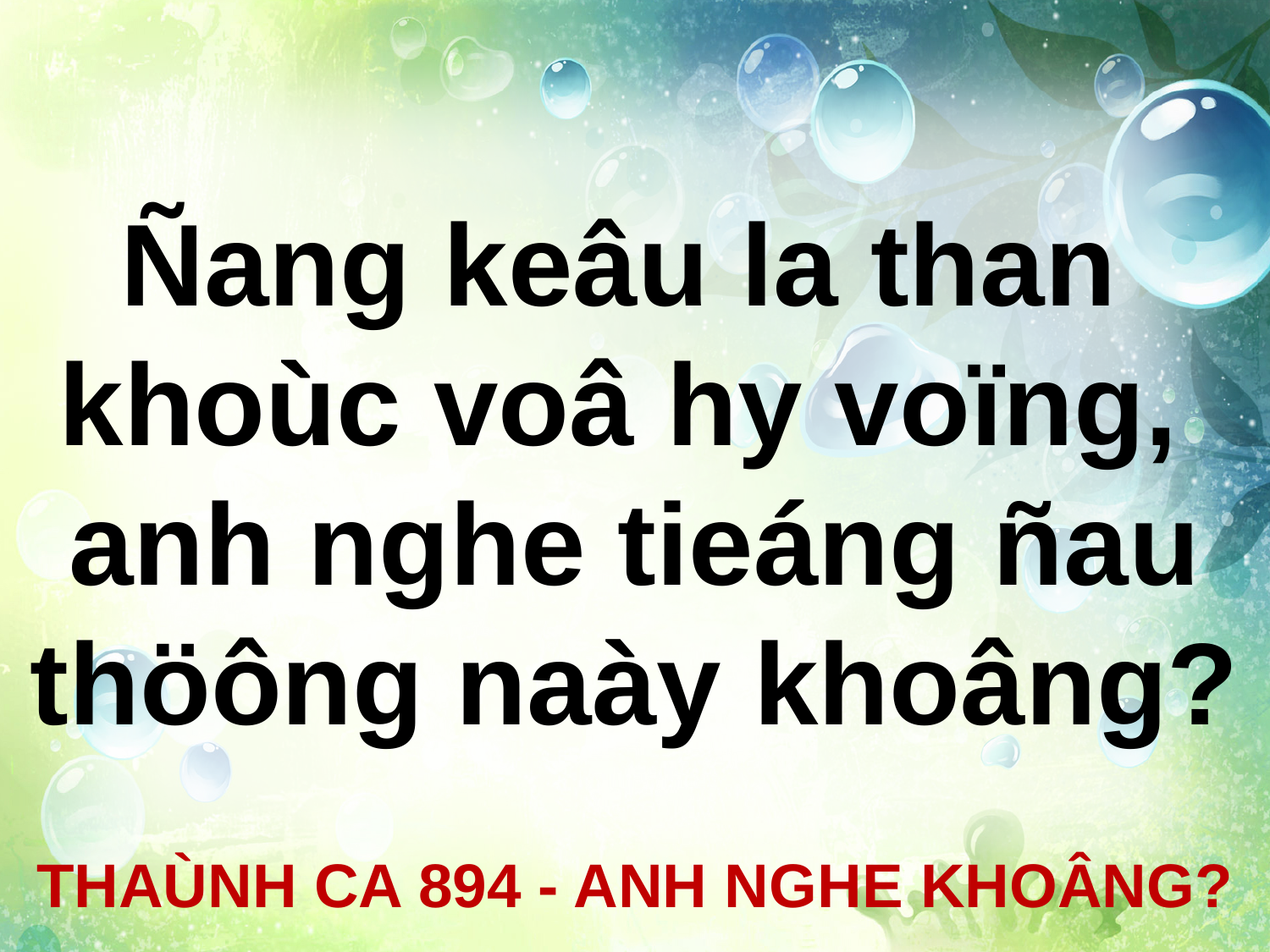

Ñang keâu la than
khoùc voâ hy voïng,
anh nghe tieáng ñau thöông naày khoâng?
THAÙNH CA 894 - ANH NGHE KHOÂNG?